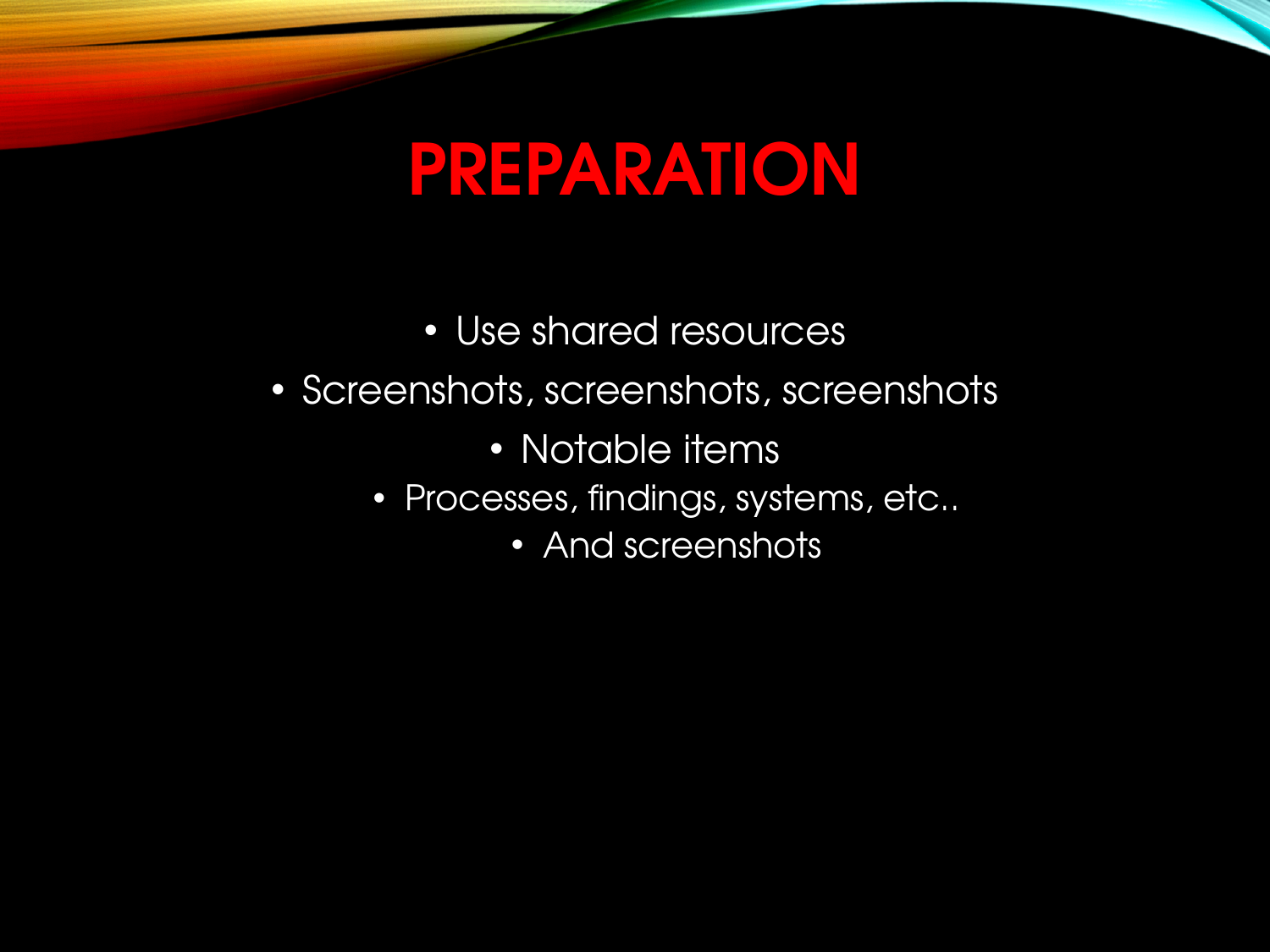

# Preparation
Use shared resources
Screenshots, screenshots, screenshots
Notable items
Processes, findings, systems, etc..
And screenshots